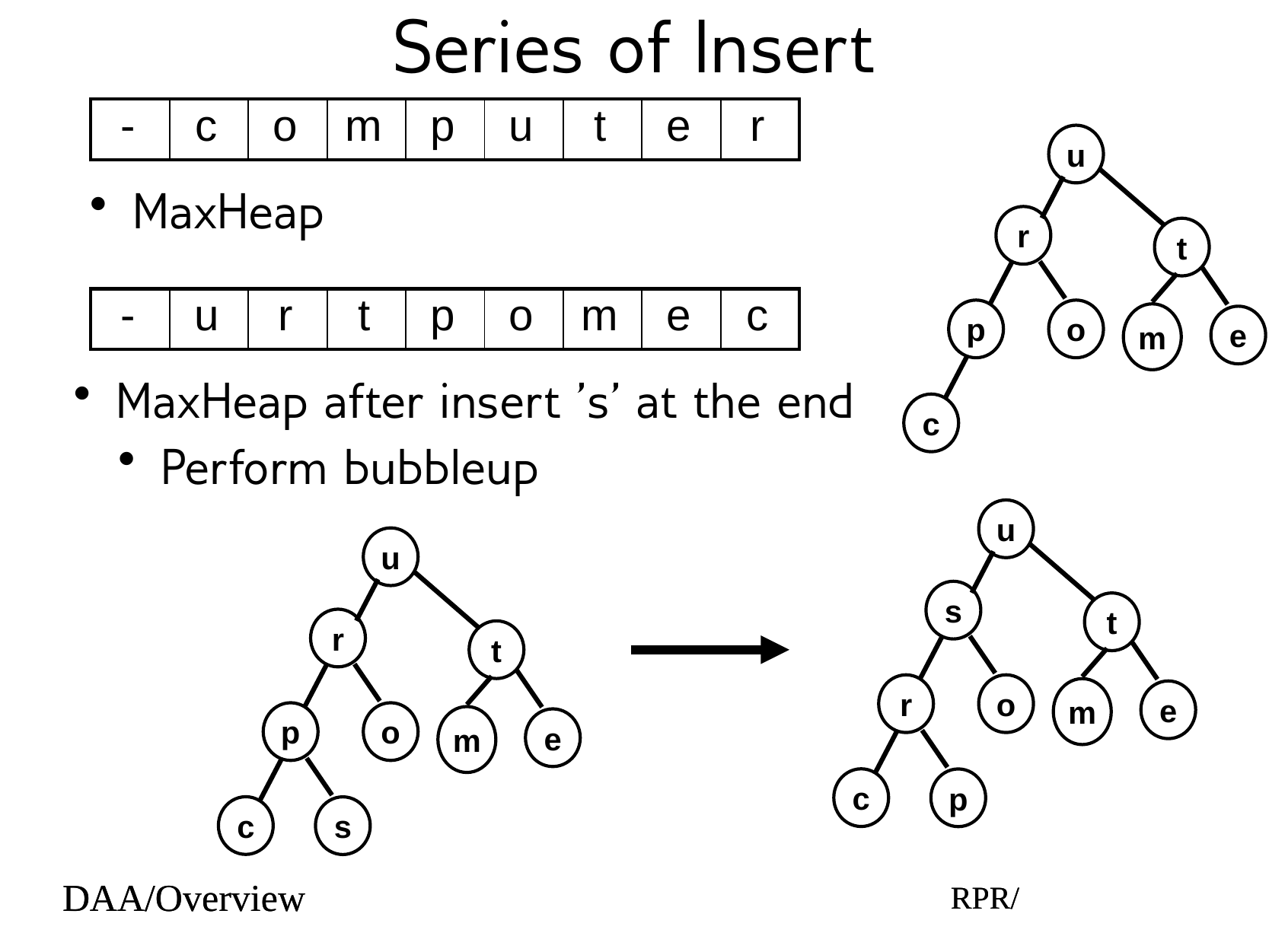

# Series of Insert
| - | c | o | m | p | u | t | e | r |
| --- | --- | --- | --- | --- | --- | --- | --- | --- |
u

r
t

o

p

e

m

c
MaxHeap
| - | u | r | t | p | o | m | e | c |
| --- | --- | --- | --- | --- | --- | --- | --- | --- |
MaxHeap after insert ’s’ at the end
Perform bubbleup
u

s
t

o

r

e

m

p

c
u

r
t

o

p

e

m

s

c

DAA/Overview
RPR/